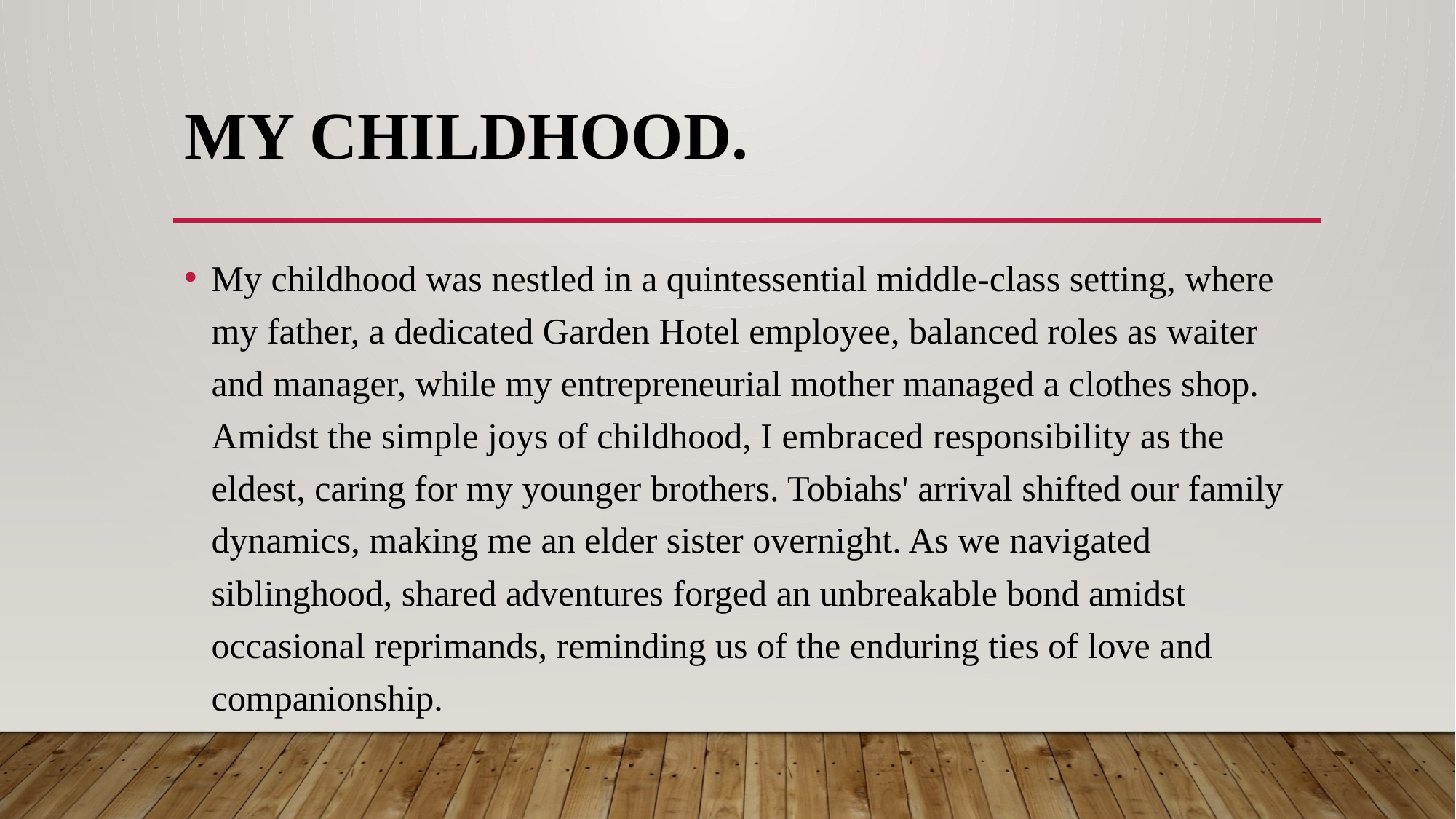

# My Childhood.
My childhood was nestled in a quintessential middle-class setting, where my father, a dedicated Garden Hotel employee, balanced roles as waiter and manager, while my entrepreneurial mother managed a clothes shop. Amidst the simple joys of childhood, I embraced responsibility as the eldest, caring for my younger brothers. Tobiahs' arrival shifted our family dynamics, making me an elder sister overnight. As we navigated siblinghood, shared adventures forged an unbreakable bond amidst occasional reprimands, reminding us of the enduring ties of love and companionship.